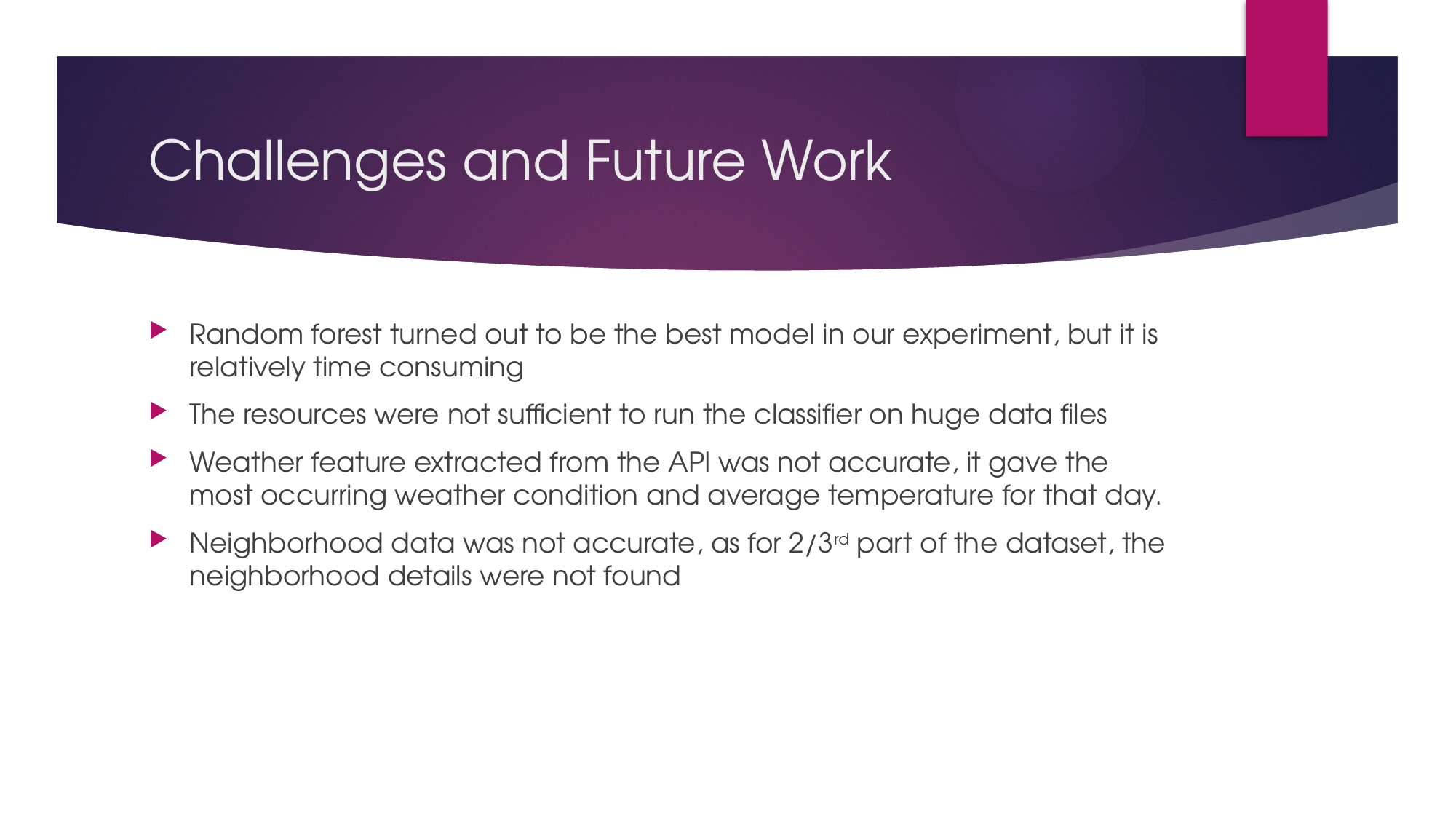

# Challenges and Future Work
Random forest turned out to be the best model in our experiment, but it is relatively time consuming
The resources were not sufficient to run the classifier on huge data files
Weather feature extracted from the API was not accurate, it gave the most occurring weather condition and average temperature for that day.
Neighborhood data was not accurate, as for 2/3rd part of the dataset, the neighborhood details were not found